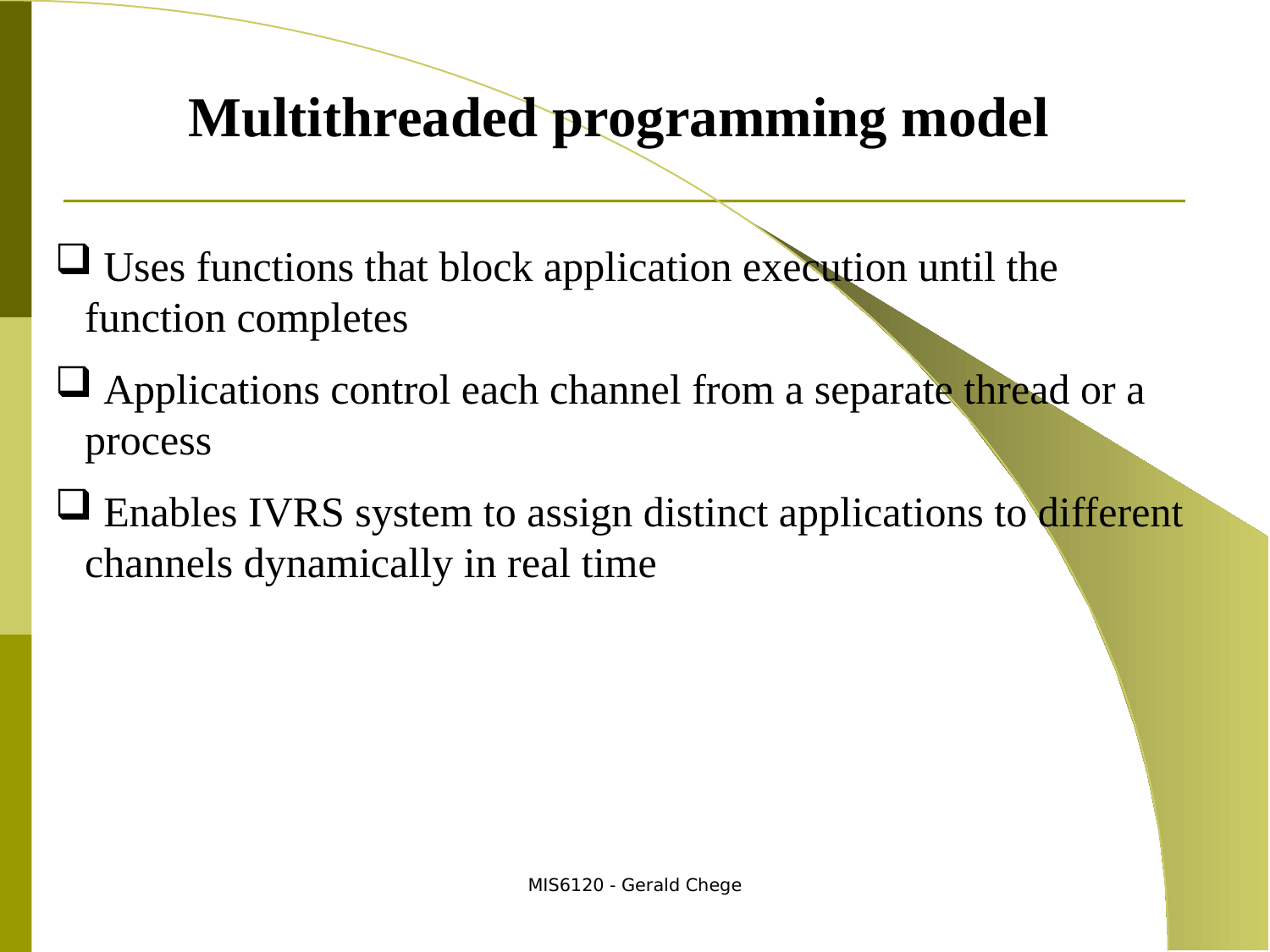

Multithreaded programming model
 Uses functions that block application execution until the function completes
 Applications control each channel from a separate thread or a process
 Enables IVRS system to assign distinct applications to different channels dynamically in real time
MIS6120 - Gerald Chege